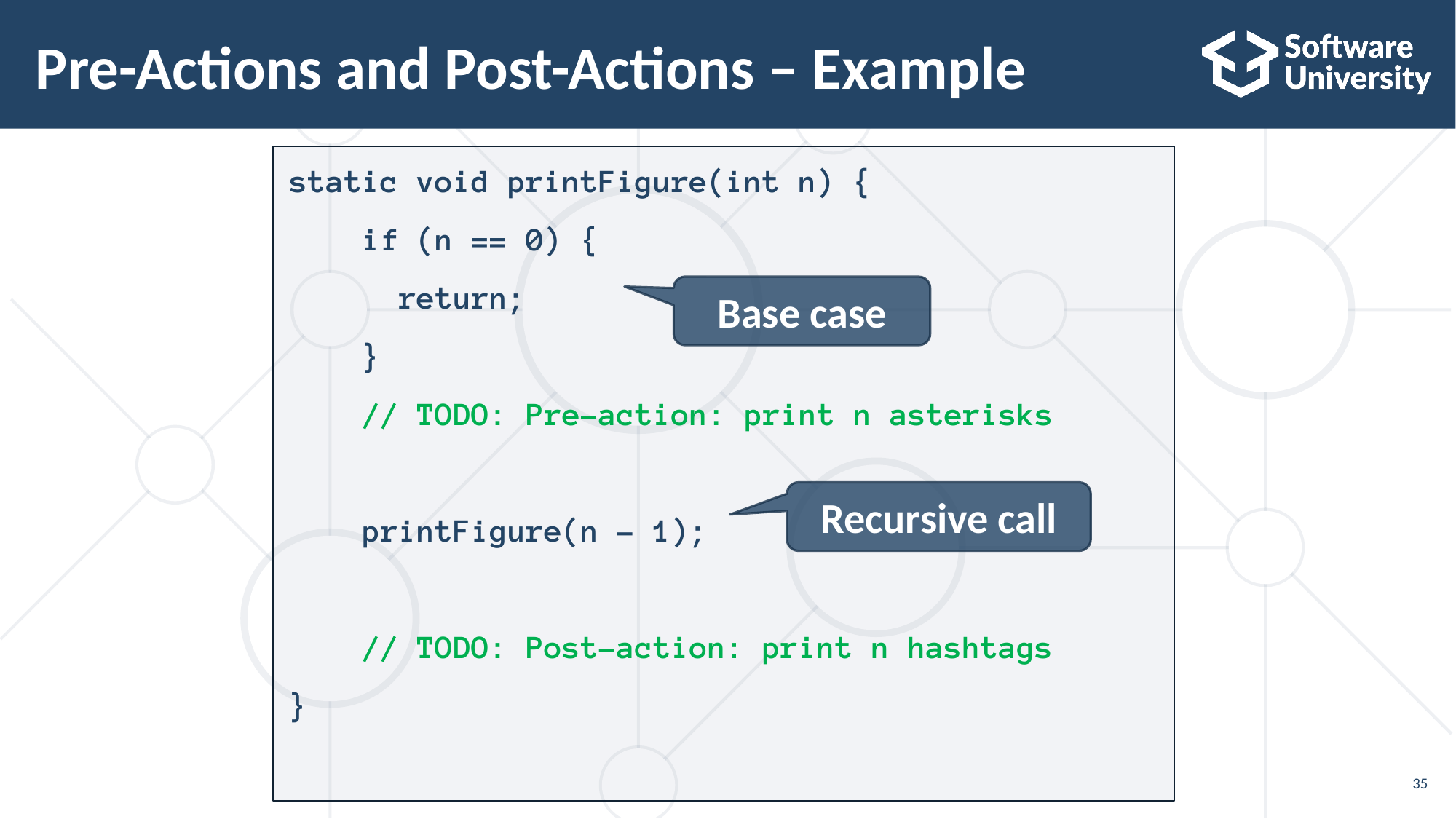

# Pre-Actions and Post-Actions – Example
static void printFigure(int n) {
    if (n == 0) {
      return;
    }
    // TODO: Pre-action: print n asterisks

    printFigure(n - 1);

    // TODO: Post-action: print n hashtags
}

Base case
Recursive call
35